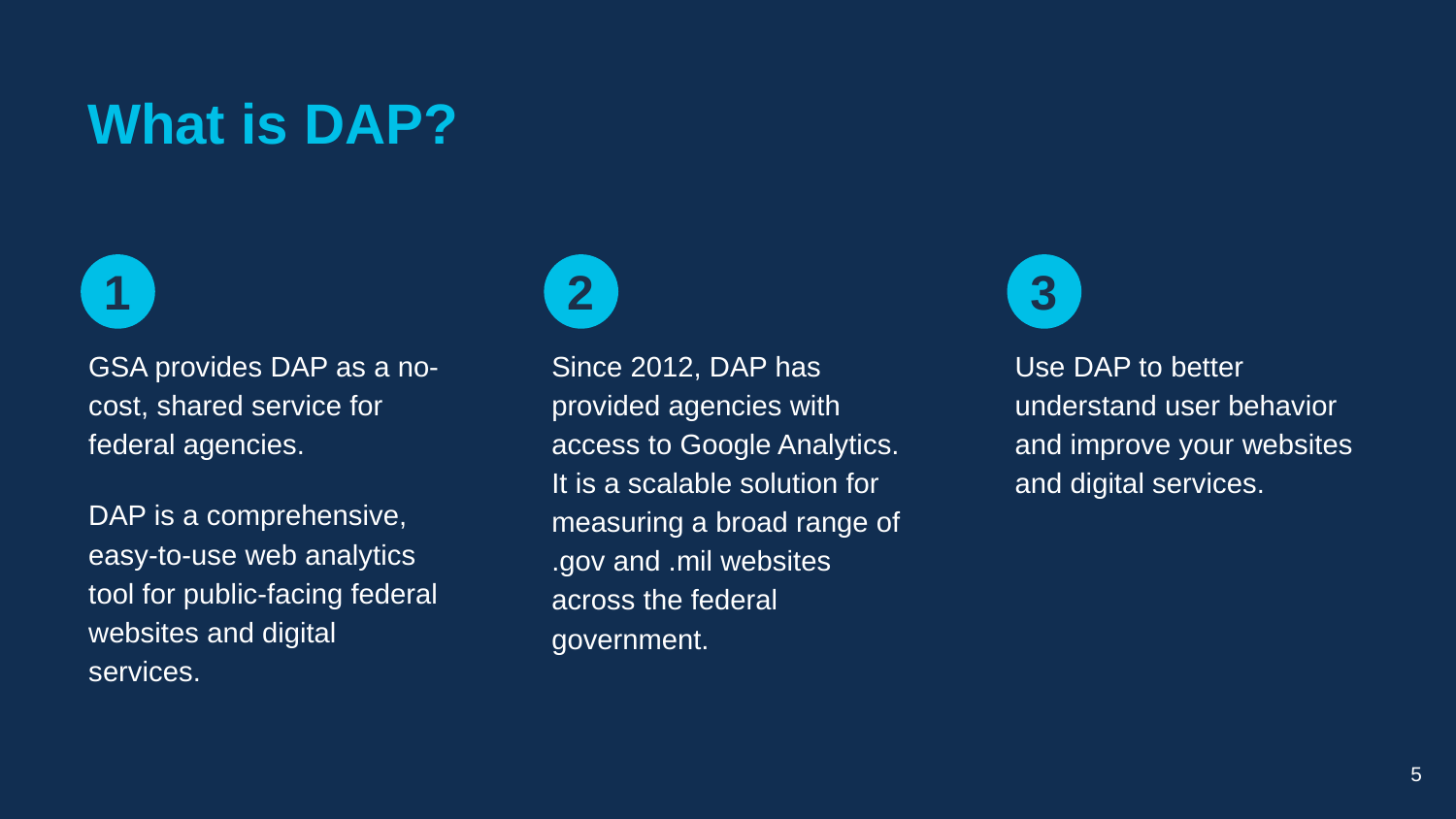

# What is DAP?
GSA provides DAP as a no-cost, shared service for federal agencies.
DAP is a comprehensive,  easy-to-use web analytics tool for public-facing federal websites and digital services.
Since 2012, DAP has provided agencies with access to Google Analytics. It is a scalable solution for measuring a broad range of .gov and .mil websites across the federal government.
Use DAP to better understand user behavior and improve your websites and digital services.
5